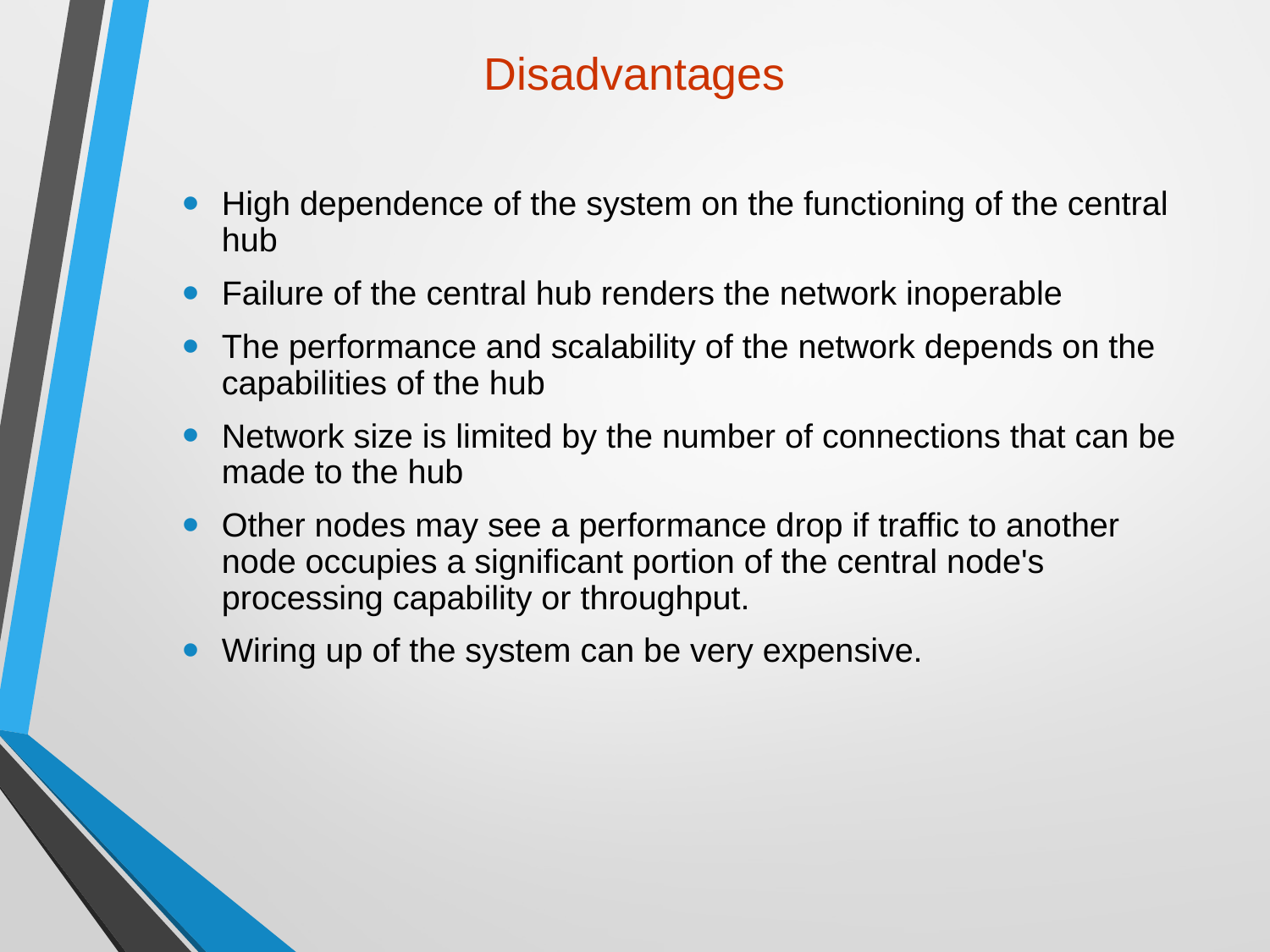

# Disadvantages
High dependence of the system on the functioning of the central hub
Failure of the central hub renders the network inoperable
The performance and scalability of the network depends on the capabilities of the hub
Network size is limited by the number of connections that can be made to the hub
Other nodes may see a performance drop if traffic to another node occupies a significant portion of the central node's processing capability or throughput.
Wiring up of the system can be very expensive.